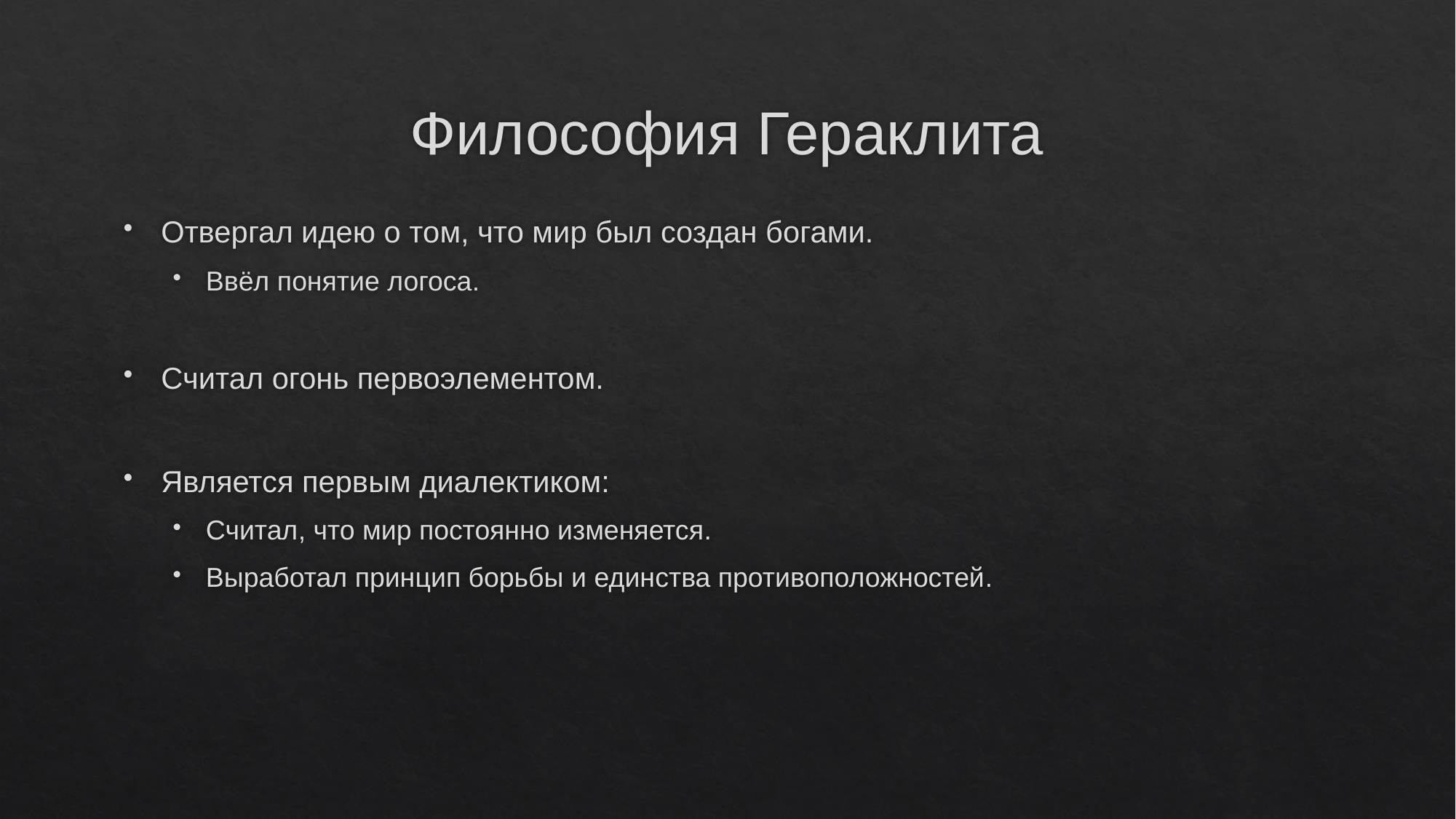

# Философия Гераклита
Отвергал идею о том, что мир был создан богами.
Ввёл понятие логоса.

Считал огонь первоэлементом.

Является первым диалектиком:
Считал, что мир постоянно изменяется.
Выработал принцип борьбы и единства противоположностей.